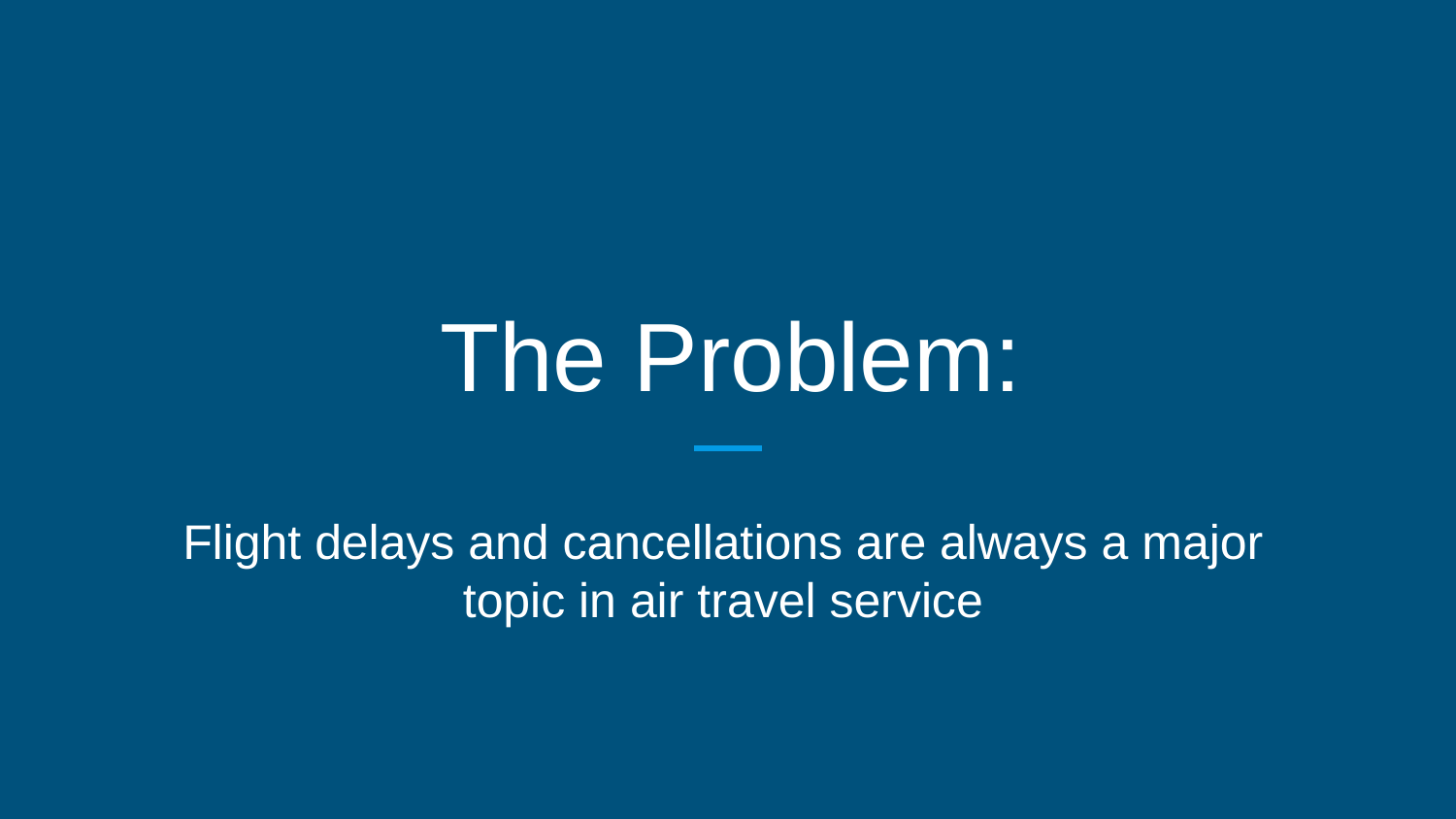

# The Problem:
Flight delays and cancellations are always a major topic in air travel service